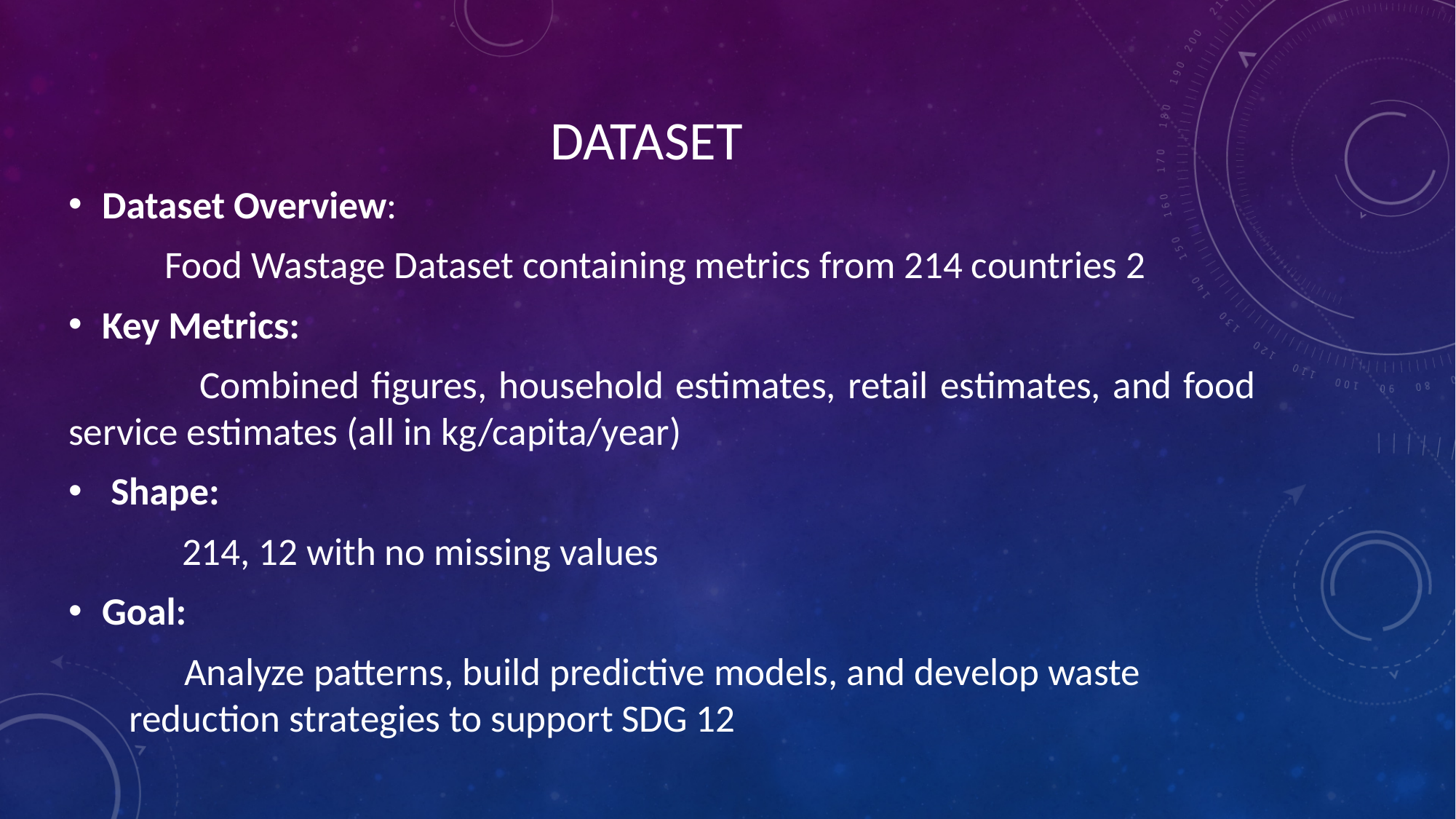

# Dataset
Dataset Overview:
           Food Wastage Dataset containing metrics from 214 countries 2
Key Metrics:
           Combined figures, household estimates, retail estimates, and food service estimates (all in kg/capita/year)
 Shape:
             214, 12 with no missing values
Goal:
             Analyze patterns, build predictive models, and develop waste                     reduction strategies to support SDG 12